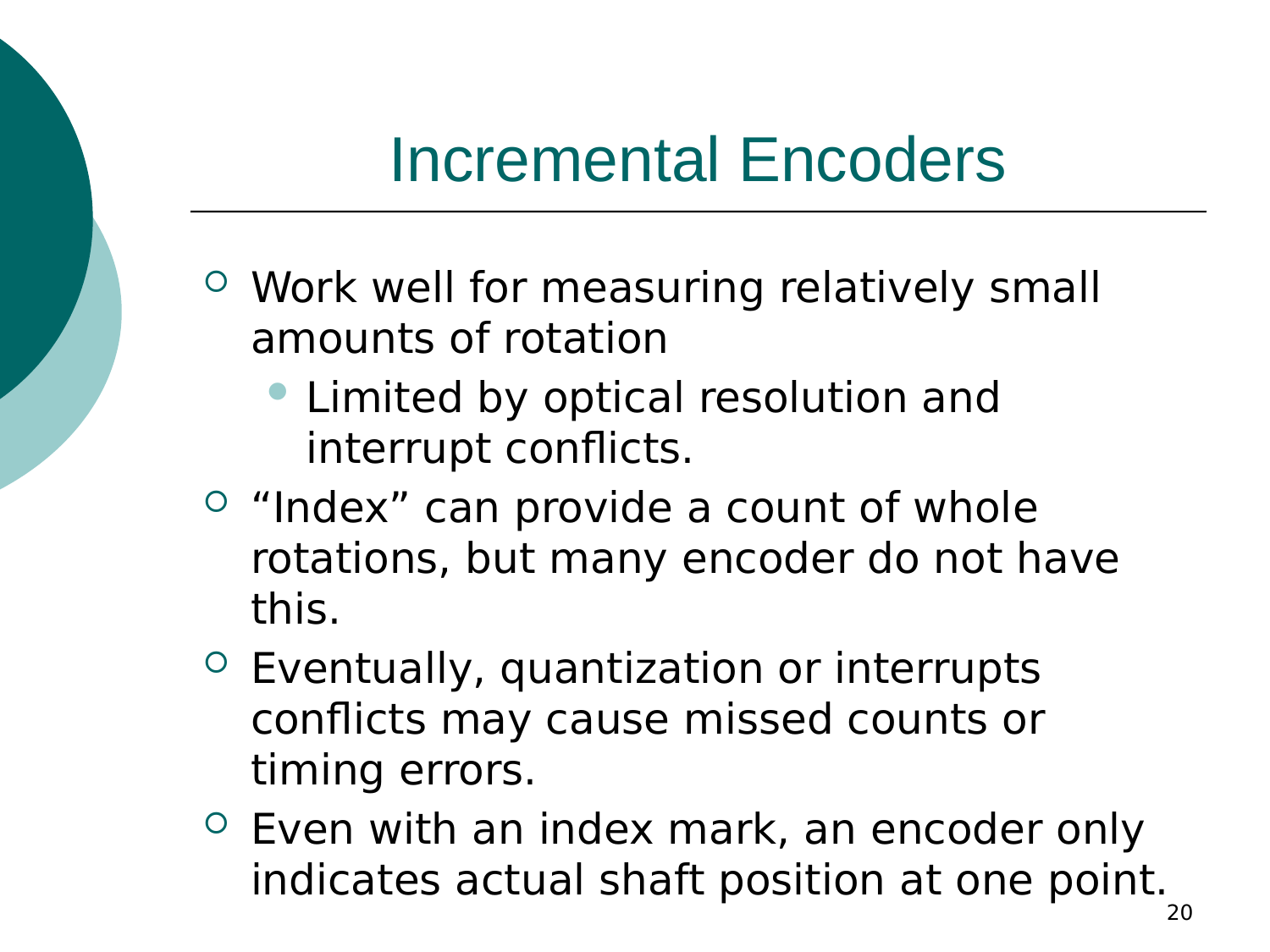

# Incremental Encoders
Work well for measuring relatively small amounts of rotation
Limited by optical resolution and interrupt conflicts.
“Index” can provide a count of whole rotations, but many encoder do not have this.
Eventually, quantization or interrupts conflicts may cause missed counts or timing errors.
Even with an index mark, an encoder only indicates actual shaft position at one point.
20